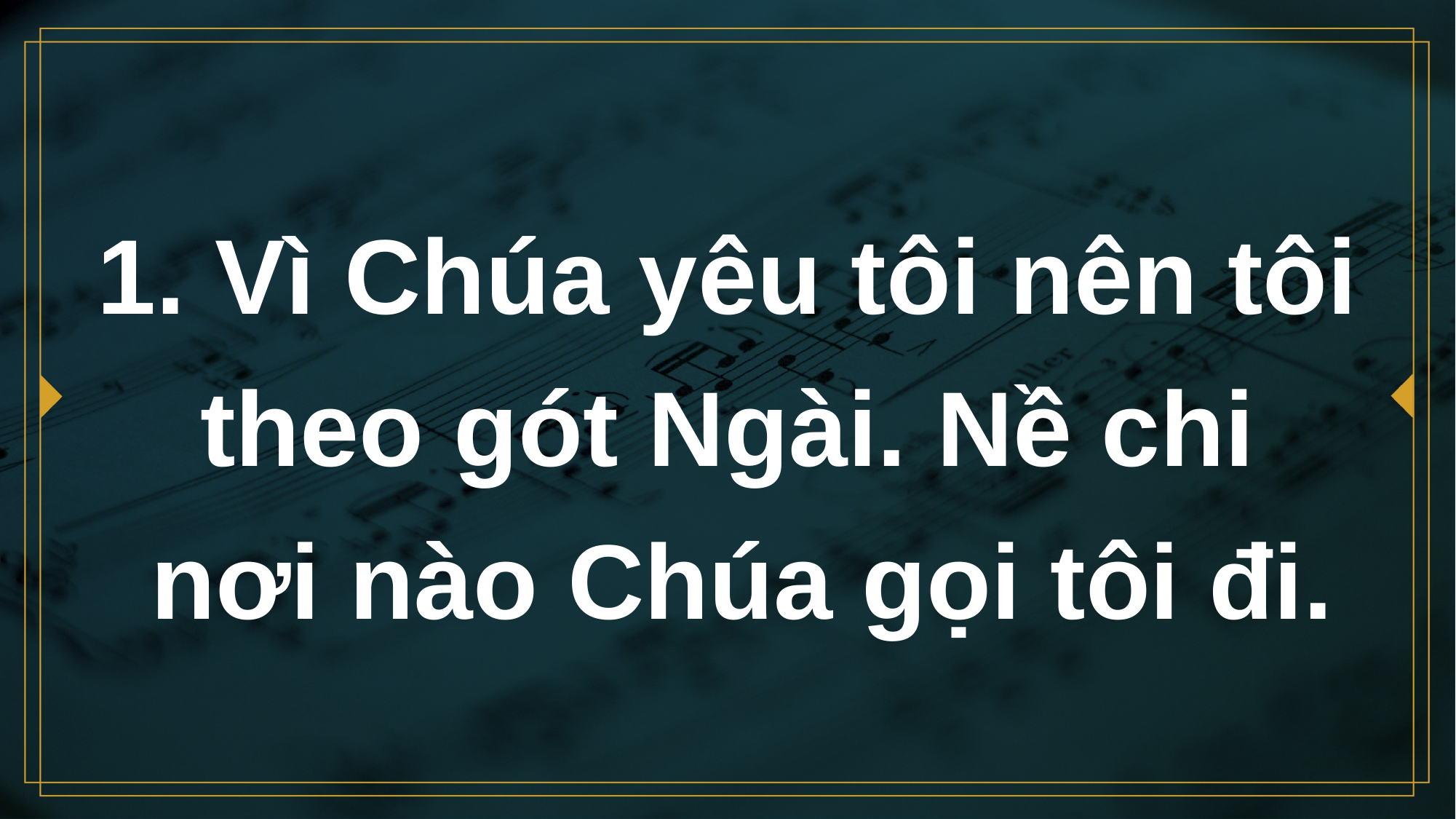

# 1. Vì Chúa yêu tôi nên tôi theo gót Ngài. Nề chi nơi nào Chúa gọi tôi đi.